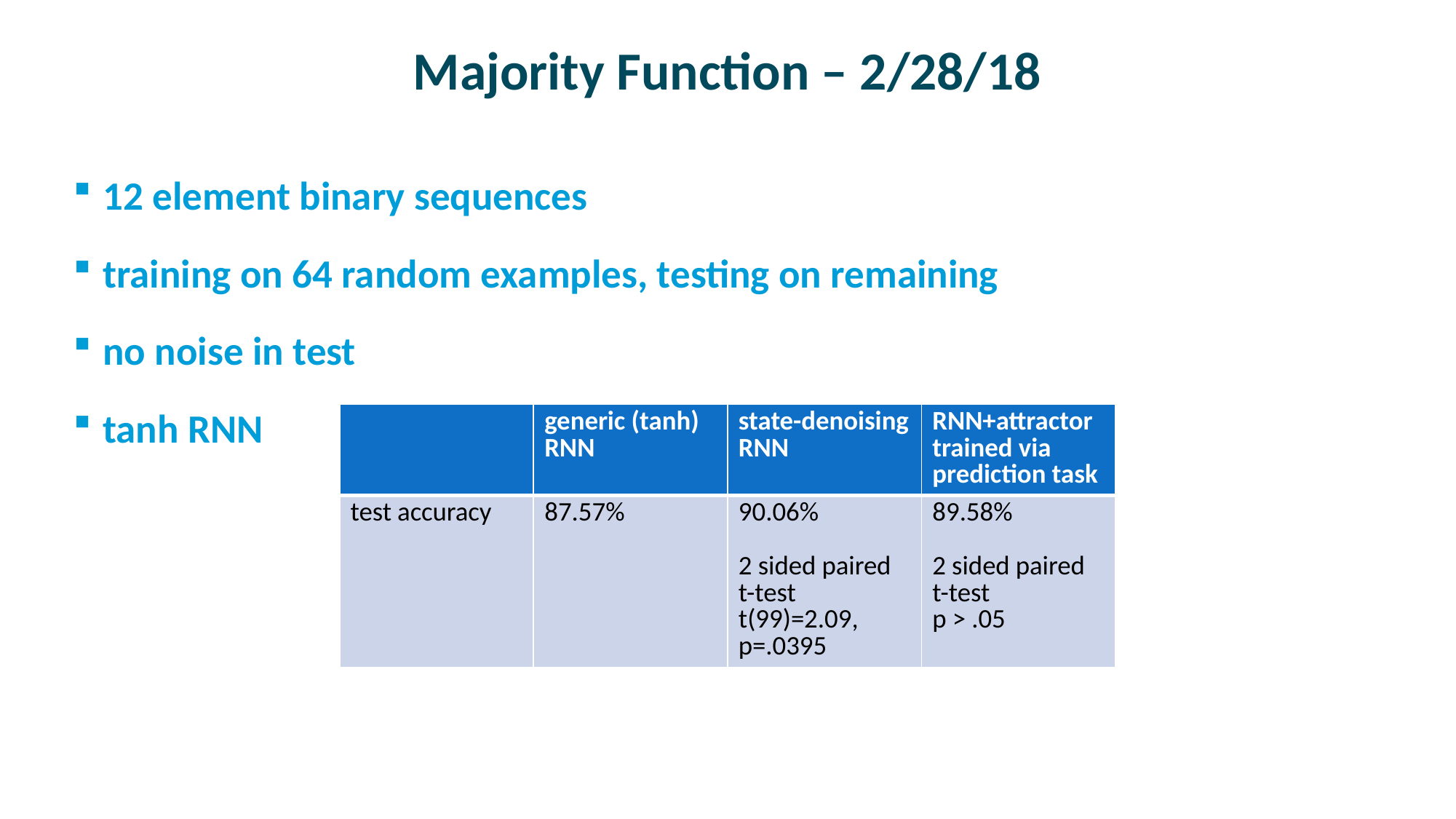

# Majority Function – 2/28/18
12 element binary sequences
training on 64 random examples, testing on remaining
no noise in test
tanh RNN
|  | generic (tanh) RNN | state-denoising RNN | RNN+attractor trained via prediction task |
| --- | --- | --- | --- |
| test accuracy | 87.57% | 90.06% 2 sided paired t-test t(99)=2.09, p=.0395 | 89.58% 2 sided paired t-test p > .05 |